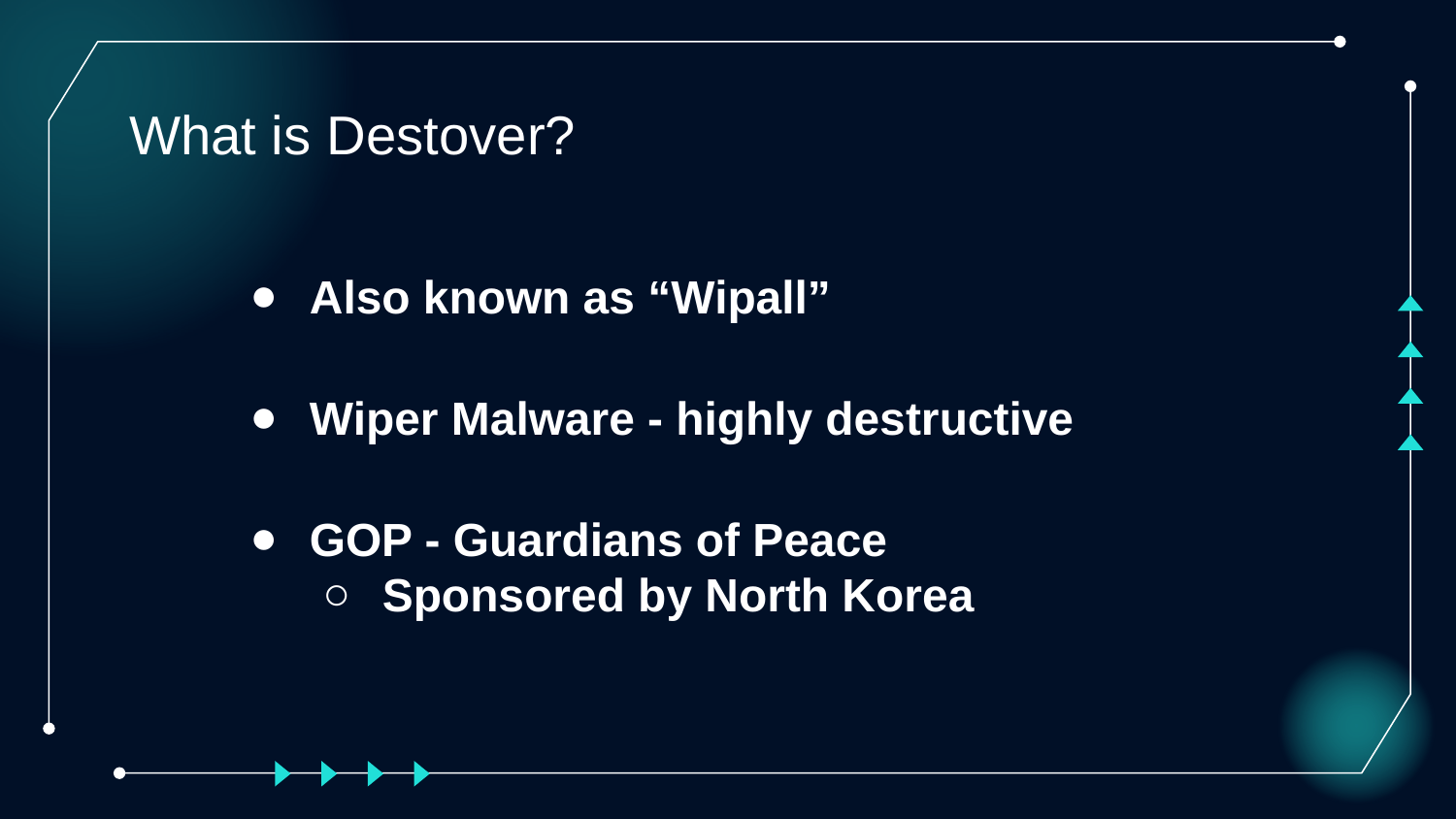

# What is Destover?
Also known as “Wipall”
Wiper Malware - highly destructive
GOP - Guardians of Peace
Sponsored by North Korea